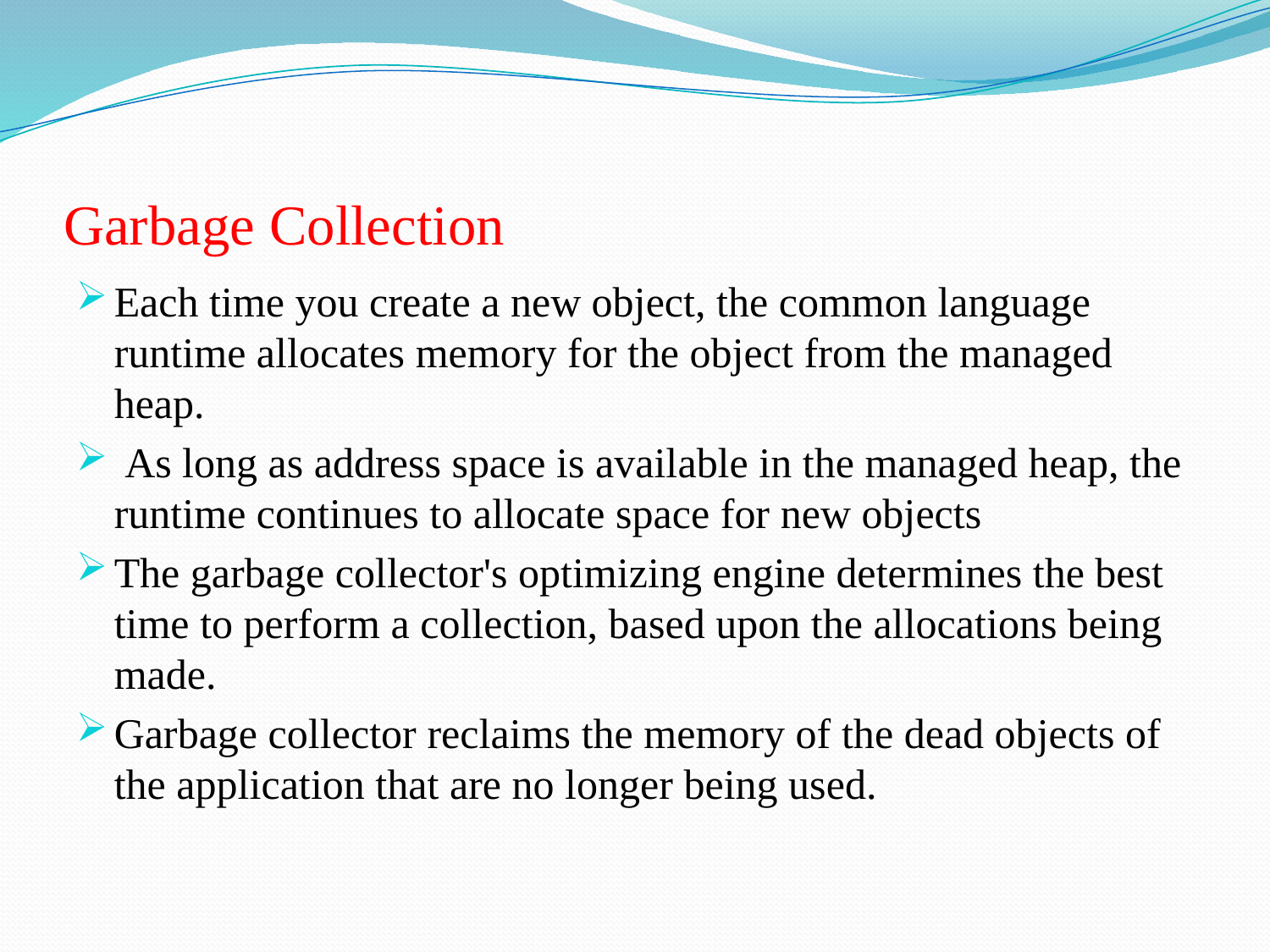

# Garbage Collection
Each time you create a new object, the common language runtime allocates memory for the object from the managed heap.
 As long as address space is available in the managed heap, the runtime continues to allocate space for new objects
The garbage collector's optimizing engine determines the best time to perform a collection, based upon the allocations being made.
Garbage collector reclaims the memory of the dead objects of the application that are no longer being used.